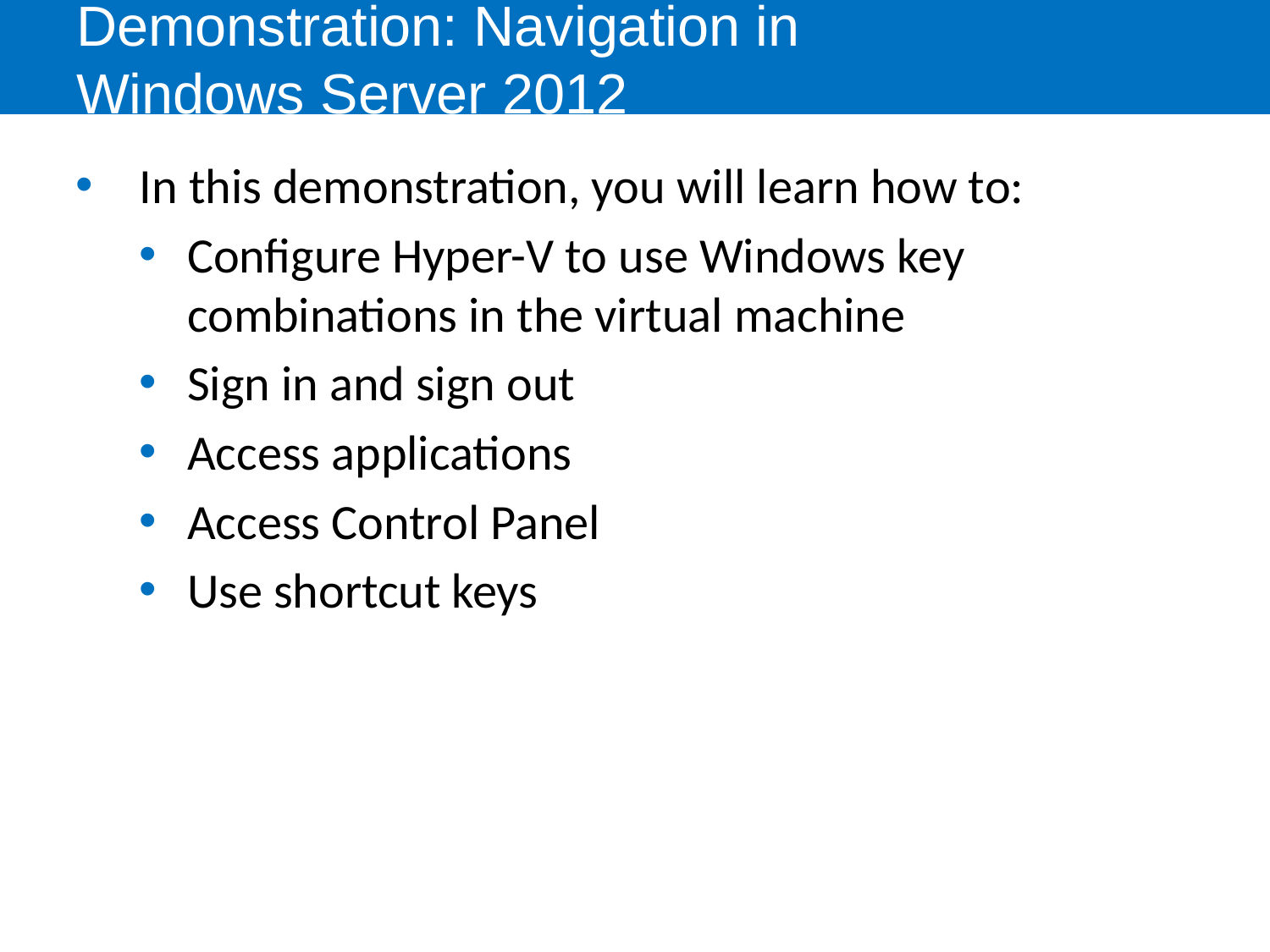

# Demonstration: Navigation in Windows Server 2012
In this demonstration, you will learn how to:
Configure Hyper-V to use Windows key combinations in the virtual machine
Sign in and sign out
Access applications
Access Control Panel
Use shortcut keys